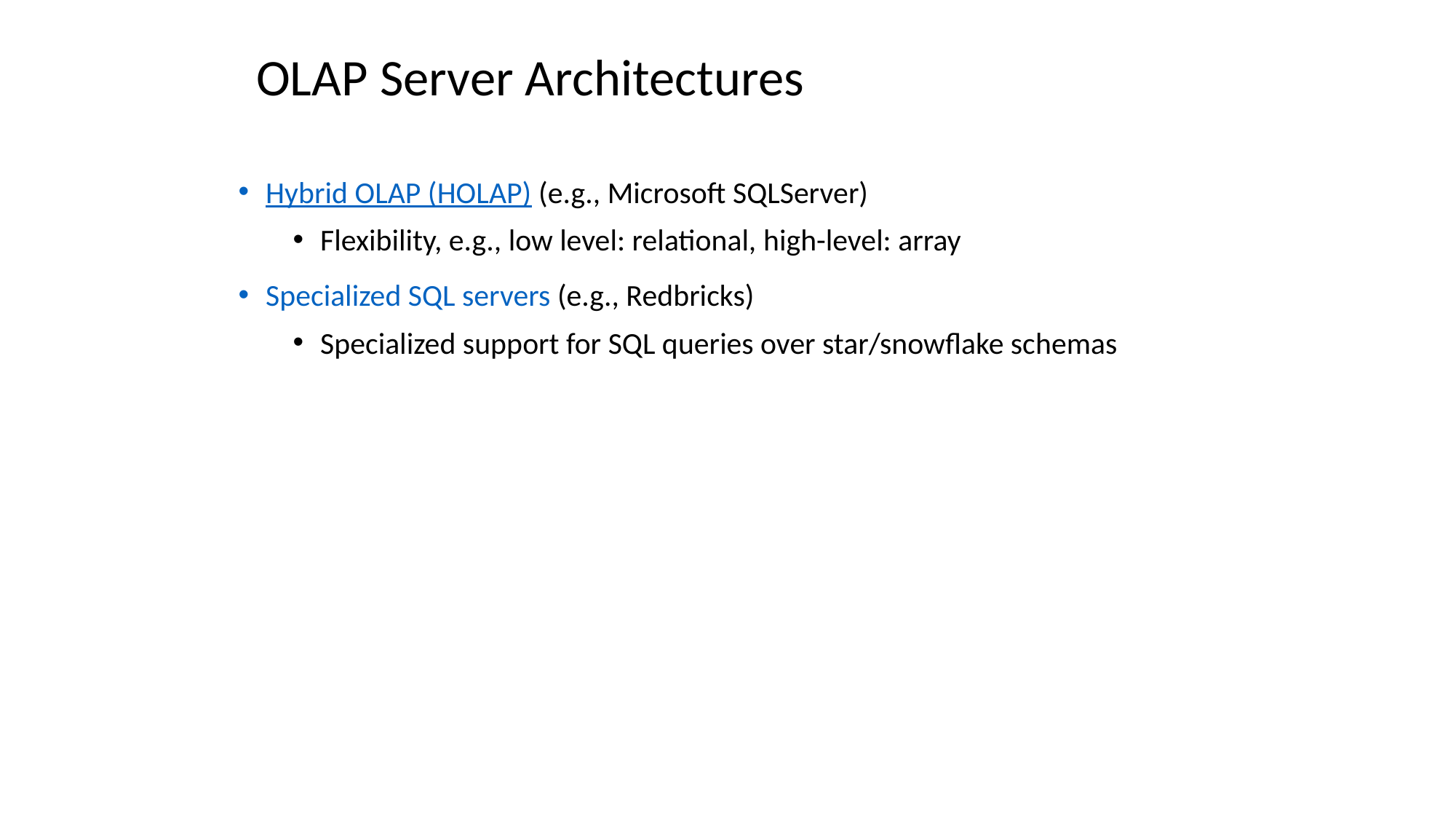

# OLAP Server Architectures
Hybrid OLAP (HOLAP) (e.g., Microsoft SQLServer)
Flexibility, e.g., low level: relational, high-level: array
Specialized SQL servers (e.g., Redbricks)
Specialized support for SQL queries over star/snowflake schemas